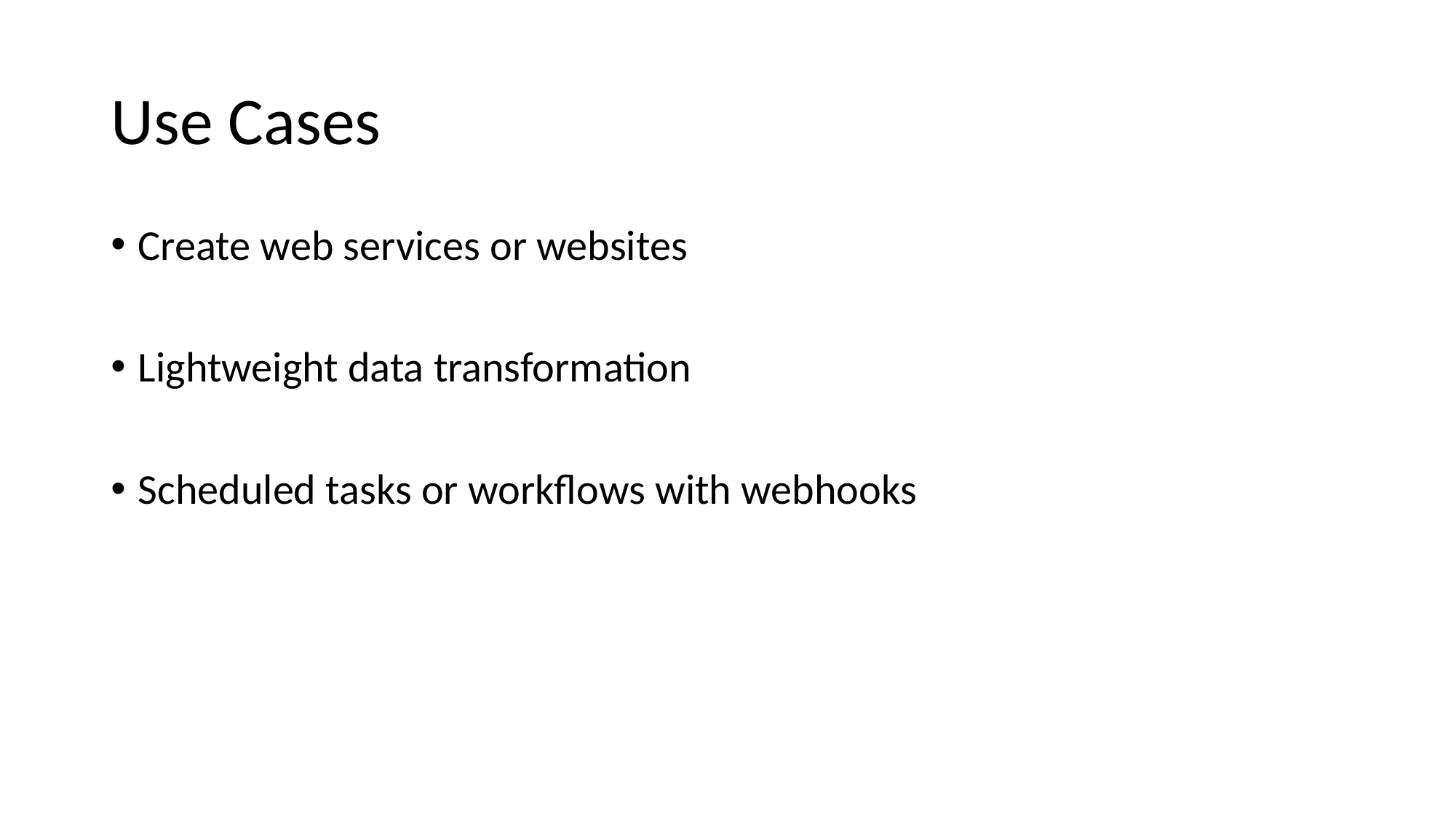

# Use Cases
Create web services or websites

Lightweight data transformation

Scheduled tasks or workflows with webhooks